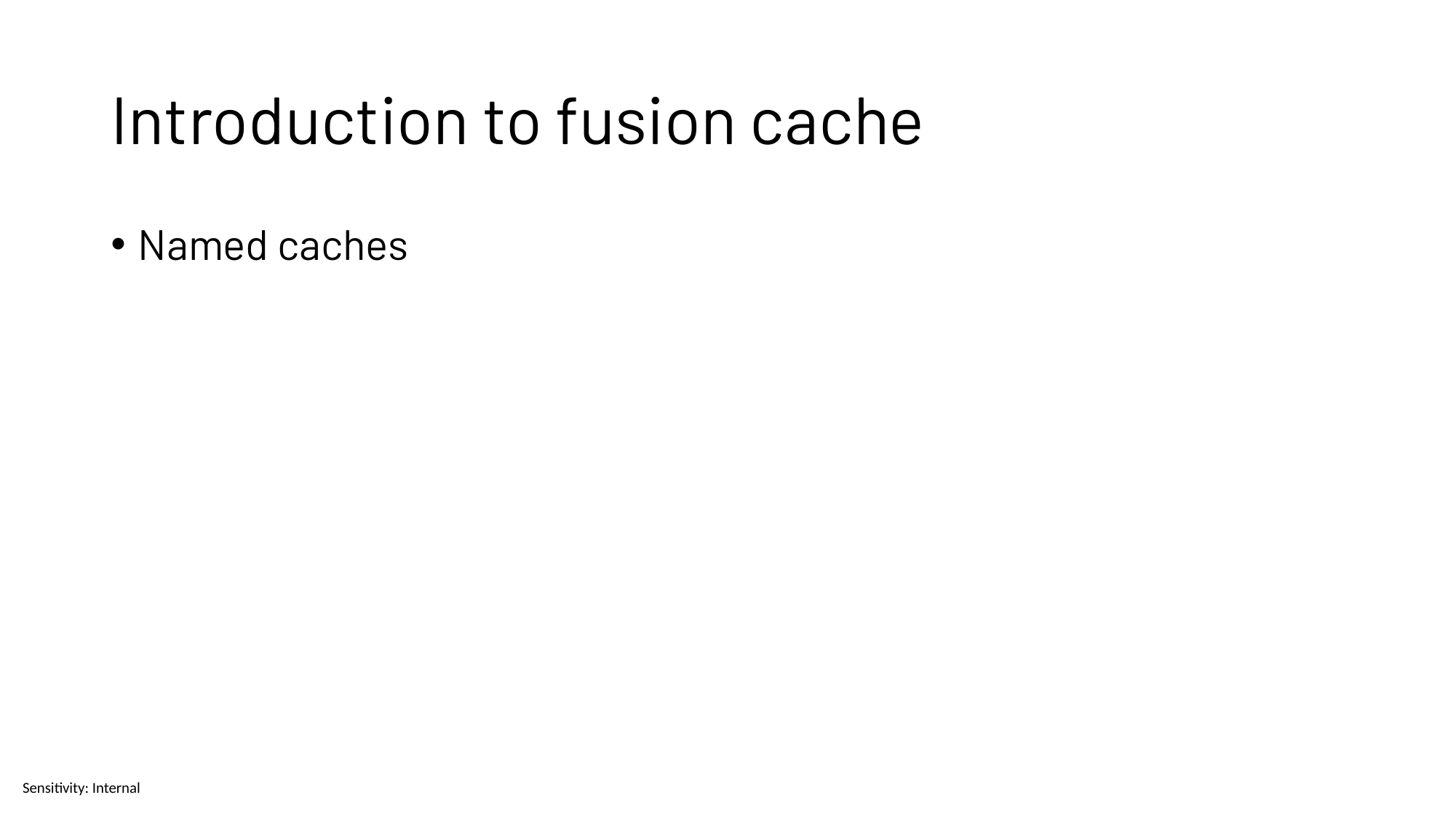

# Introduction to fusion cache
Named caches